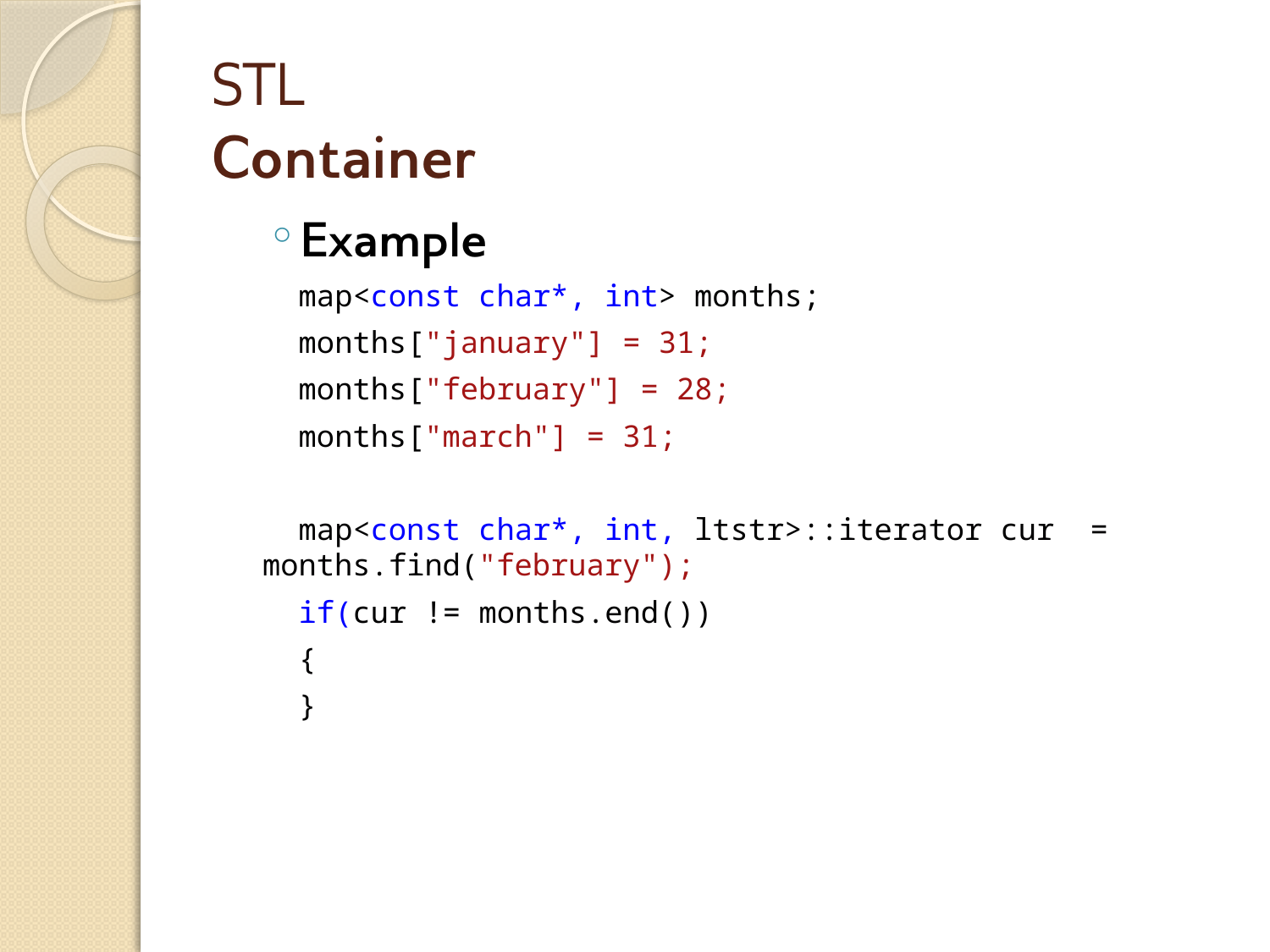

# STL Container
Example
	  map<const char*, int> months;
	  months["january"] = 31;
	  months["february"] = 28;
	  months["march"] = 31;

	  map<const char*, int, ltstr>::iterator cur  = months.find("february");
	  if(cur != months.end())
	  {
	  }